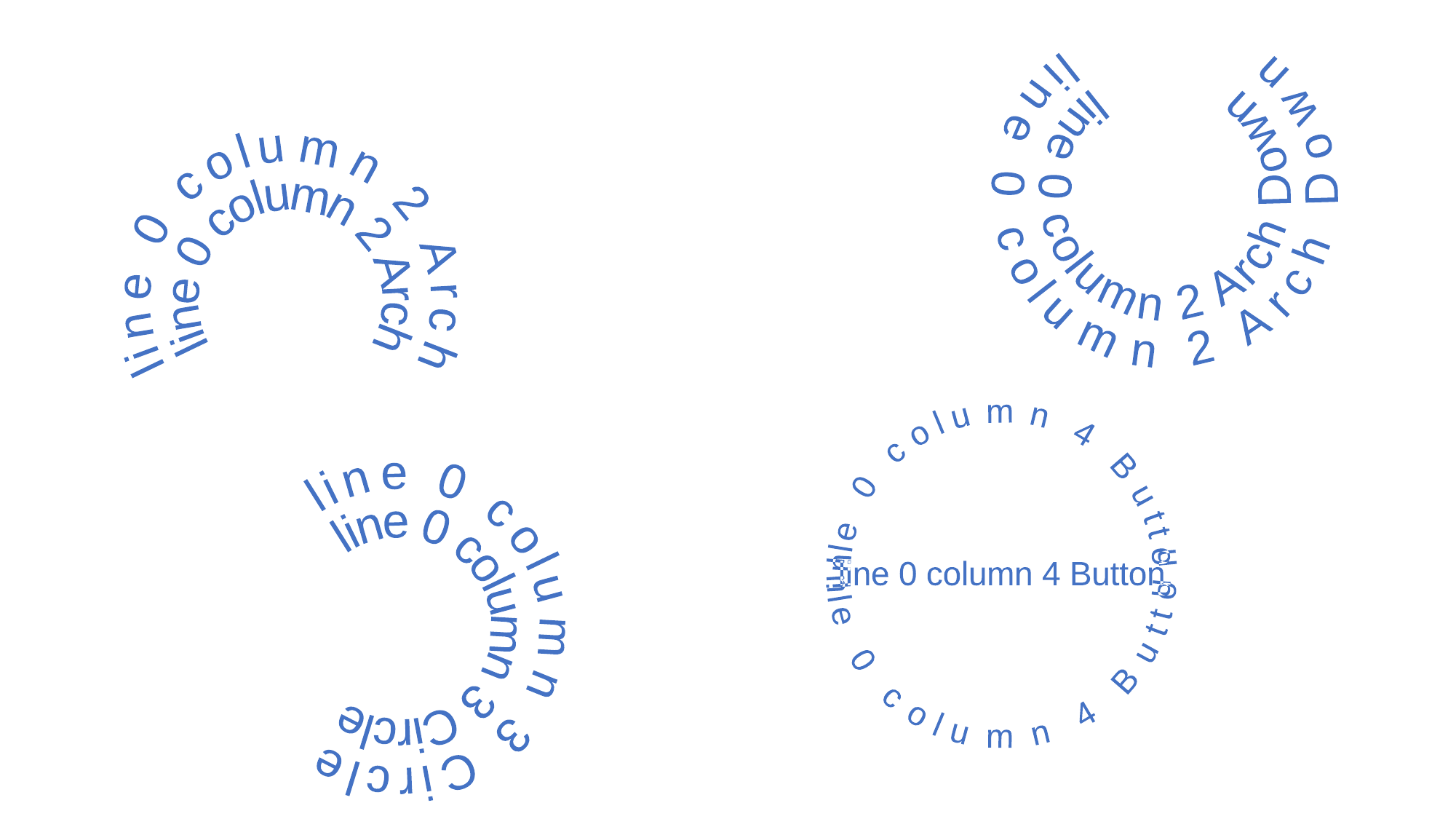

line 0 column 2 Arch Down
line 0 column 2 Arch Down
line 0 column 2 Arch
line 0 column 2 Arch
line 0 column 4 Button
line 0 column 4 Button
line 0 column 4 Button
line 0 column 3 Circle
line 0 column 3 Circle